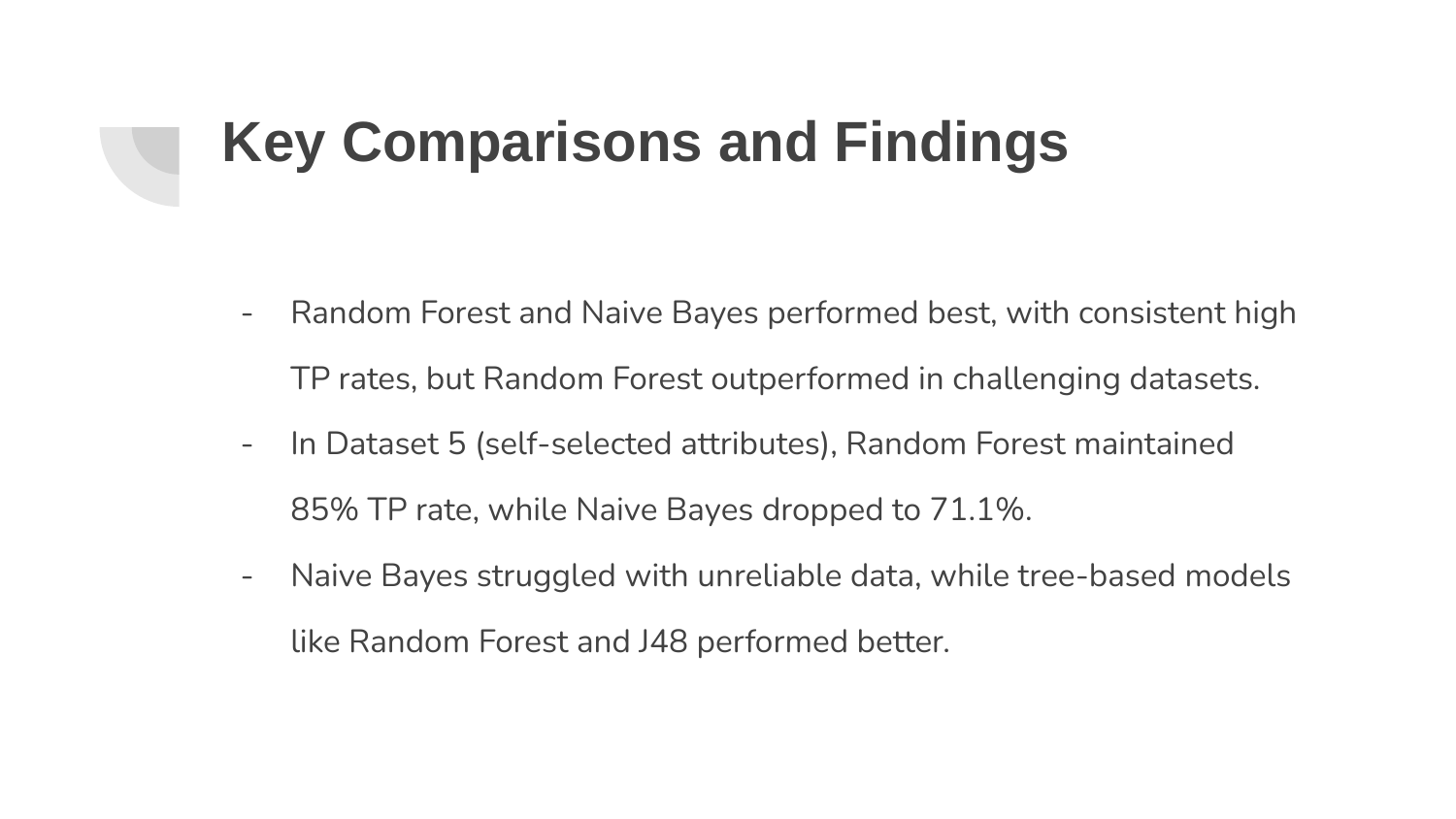

# Key Comparisons and Findings
Random Forest and Naive Bayes performed best, with consistent high TP rates, but Random Forest outperformed in challenging datasets.
In Dataset 5 (self-selected attributes), Random Forest maintained 85% TP rate, while Naive Bayes dropped to 71.1%.
Naive Bayes struggled with unreliable data, while tree-based models like Random Forest and J48 performed better.